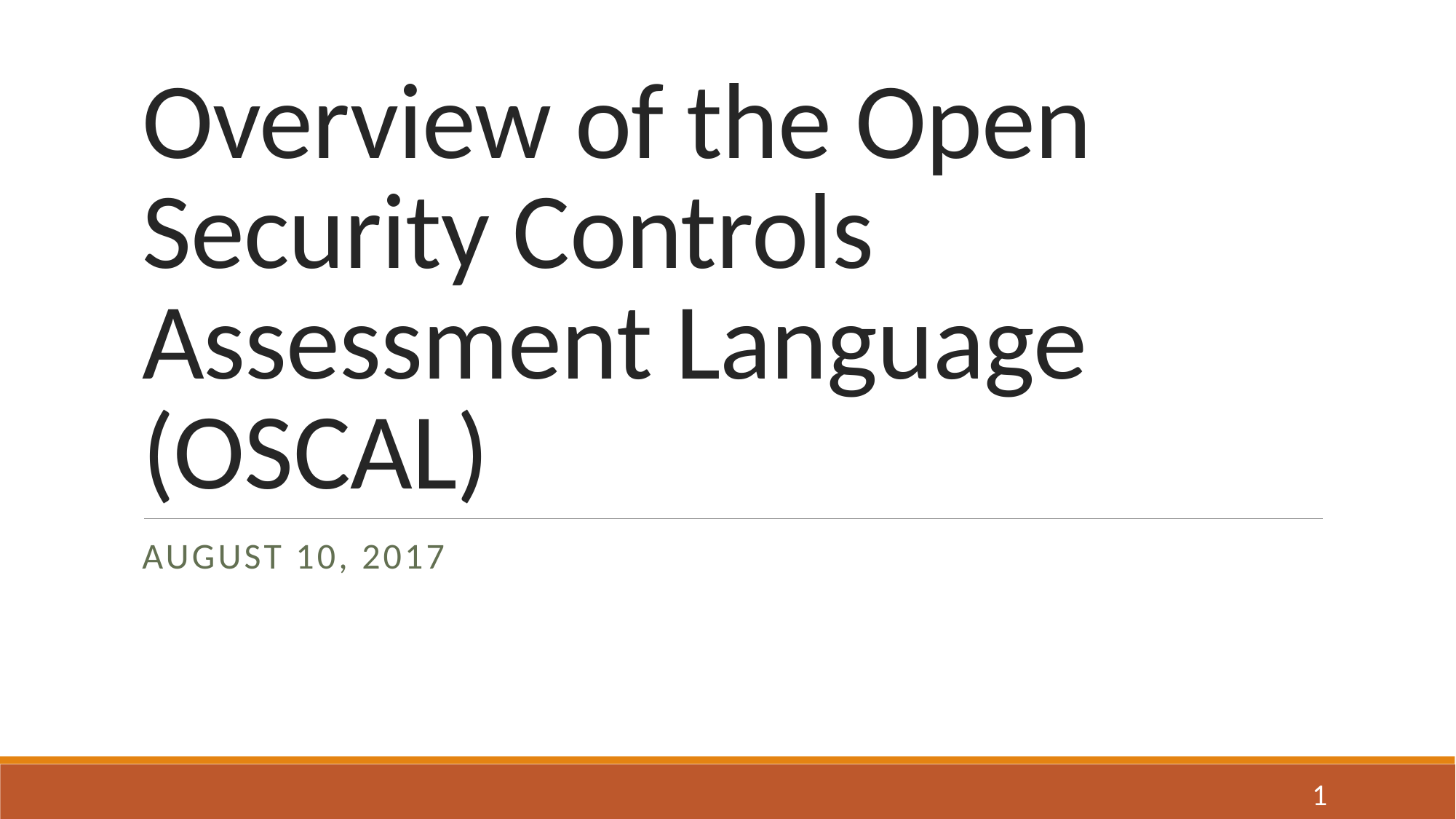

# Overview of the Open Security Controls Assessment Language (OSCAL)
August 10, 2017
1